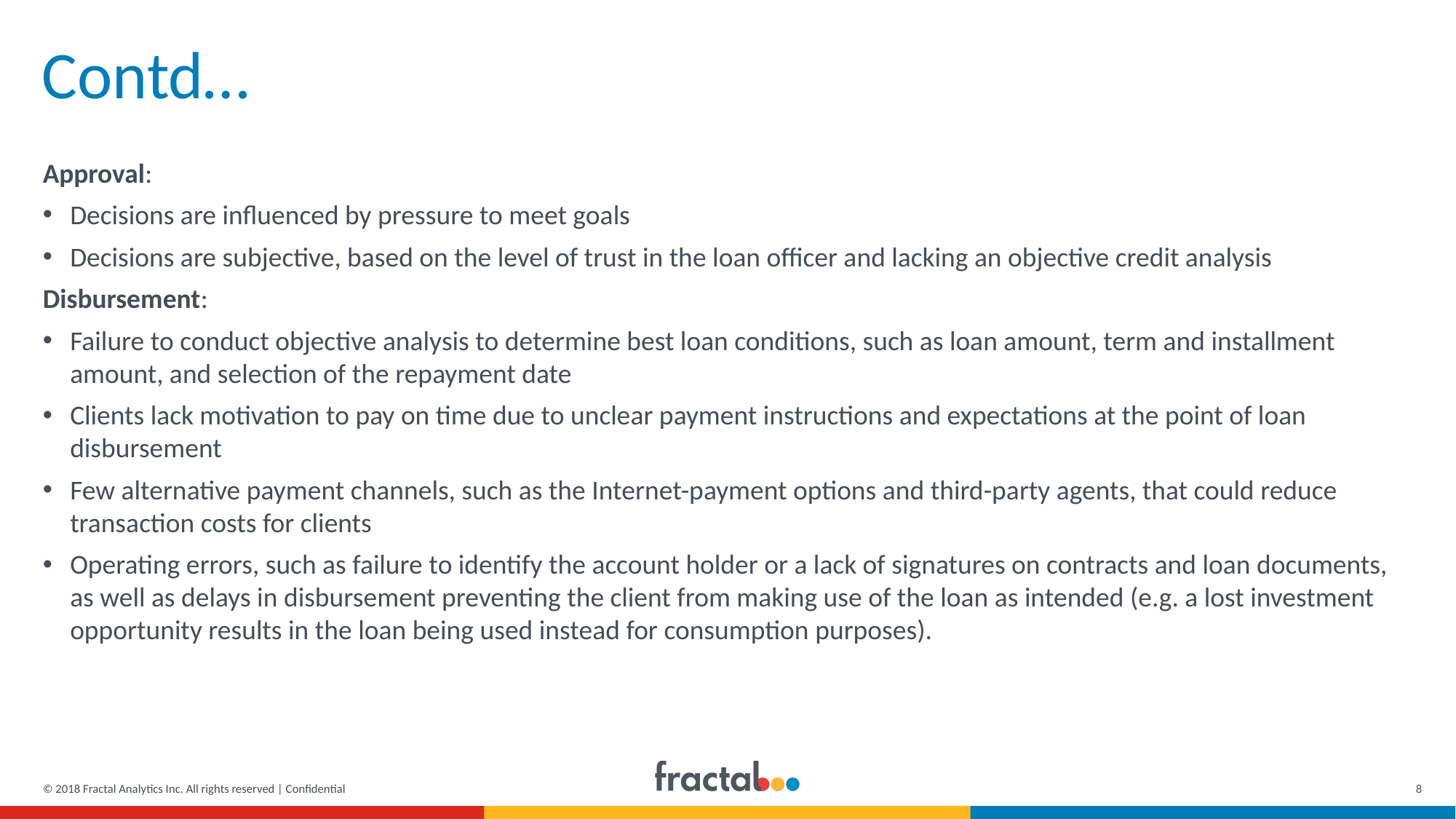

# Contd…
Approval:
Decisions are influenced by pressure to meet goals
Decisions are subjective, based on the level of trust in the loan officer and lacking an objective credit analysis
Disbursement:
Failure to conduct objective analysis to determine best loan conditions, such as loan amount, term and installment amount, and selection of the repayment date
Clients lack motivation to pay on time due to unclear payment instructions and expectations at the point of loan disbursement
Few alternative payment channels, such as the Internet-payment options and third-party agents, that could reduce transaction costs for clients
Operating errors, such as failure to identify the account holder or a lack of signatures on contracts and loan documents, as well as delays in disbursement preventing the client from making use of the loan as intended (e.g. a lost investment opportunity results in the loan being used instead for consumption purposes).